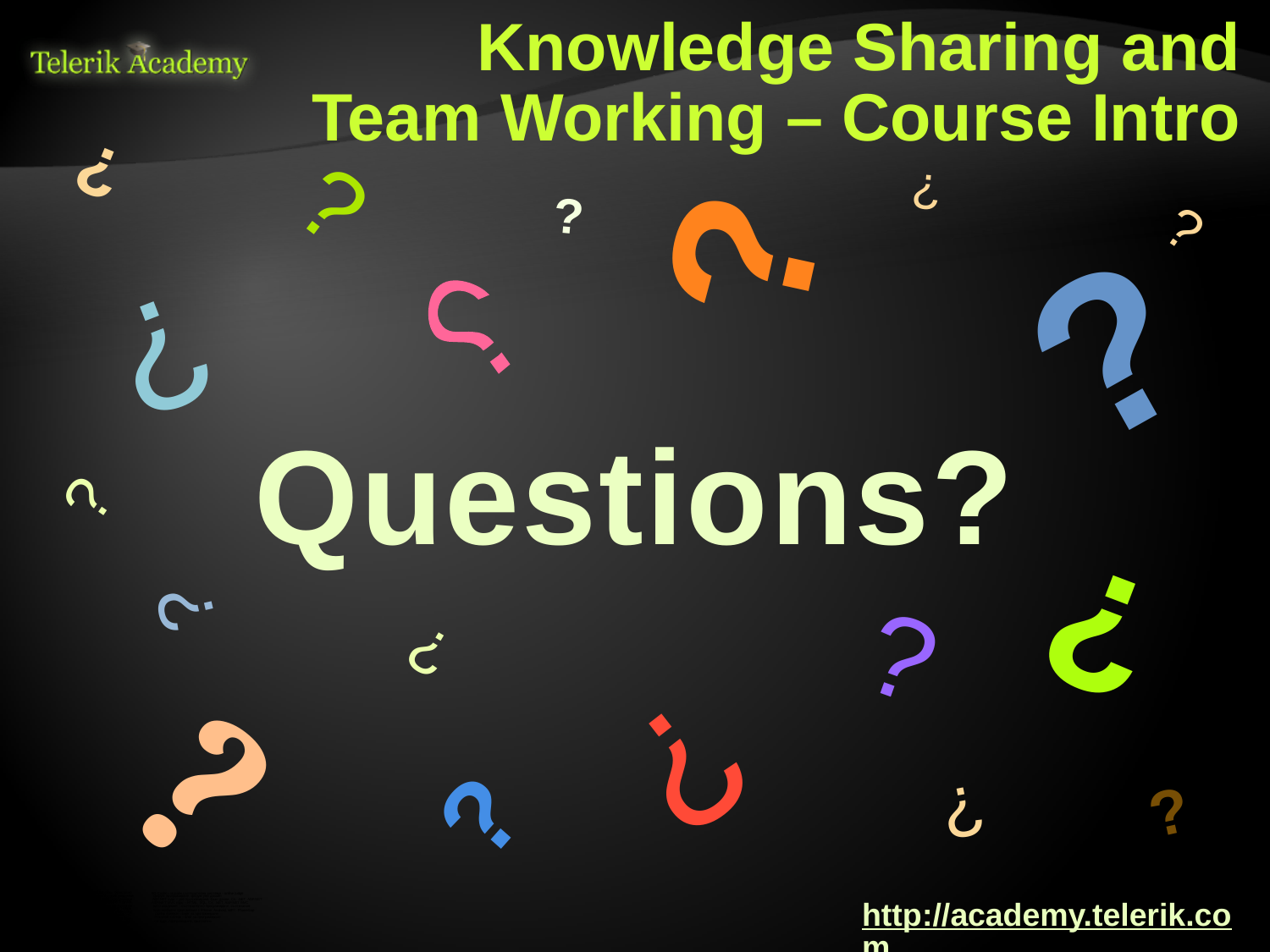

# Knowledge Sharing and Team Working – Course Intro
http://academy.telerik.com